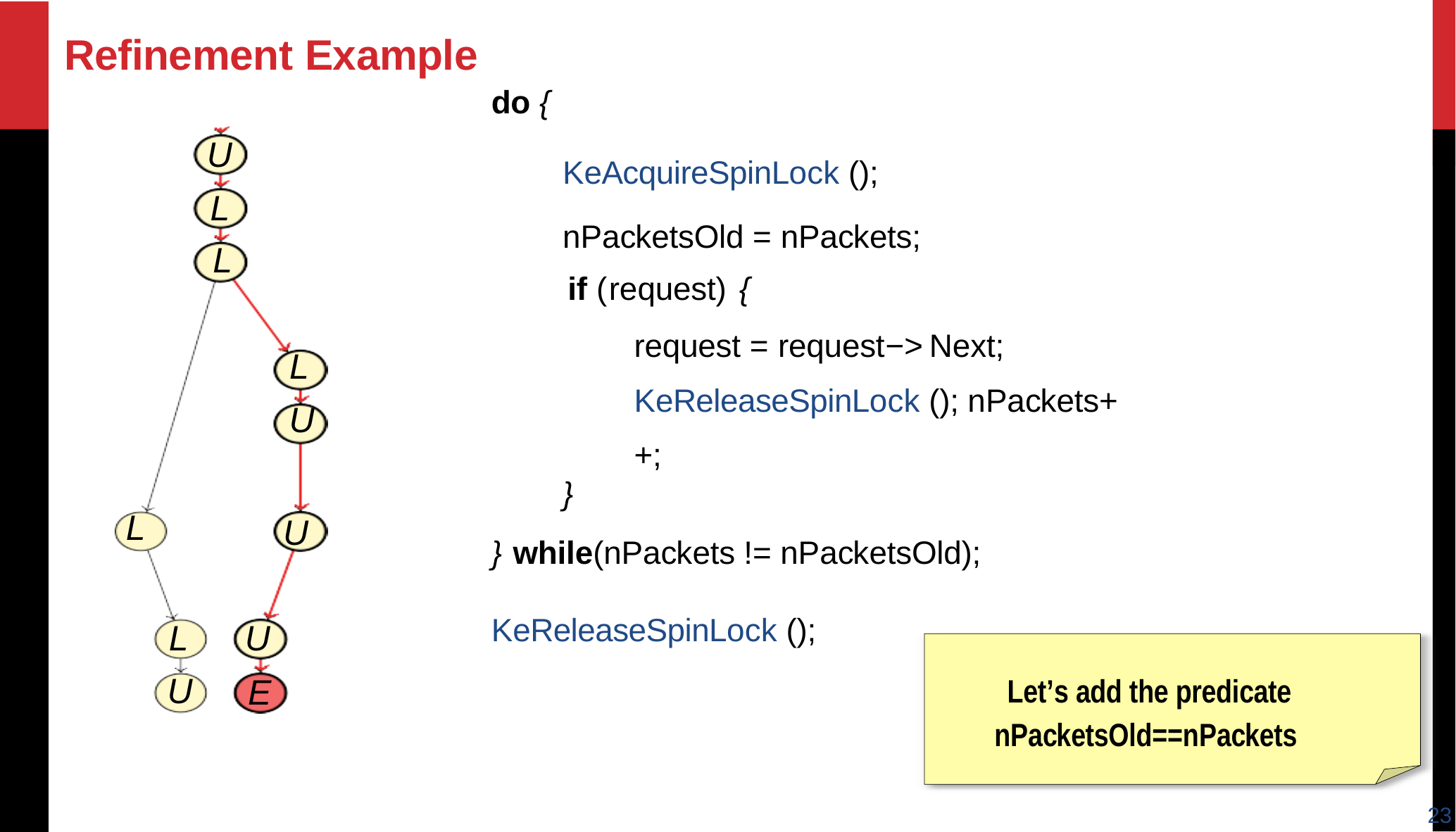

# Refinement Example
do {
KeAcquireSpinLock (); nPacketsOld = nPackets;
if (request) {
request = request−>Next; KeReleaseSpinLock (); nPackets++;
}

} while(nPackets != nPacketsOld);

KeReleaseSpinLock ();

U
L
L
L
U
L
U
L
U
U
E

Let’s add the predicate nPacketsOld==nPackets

23